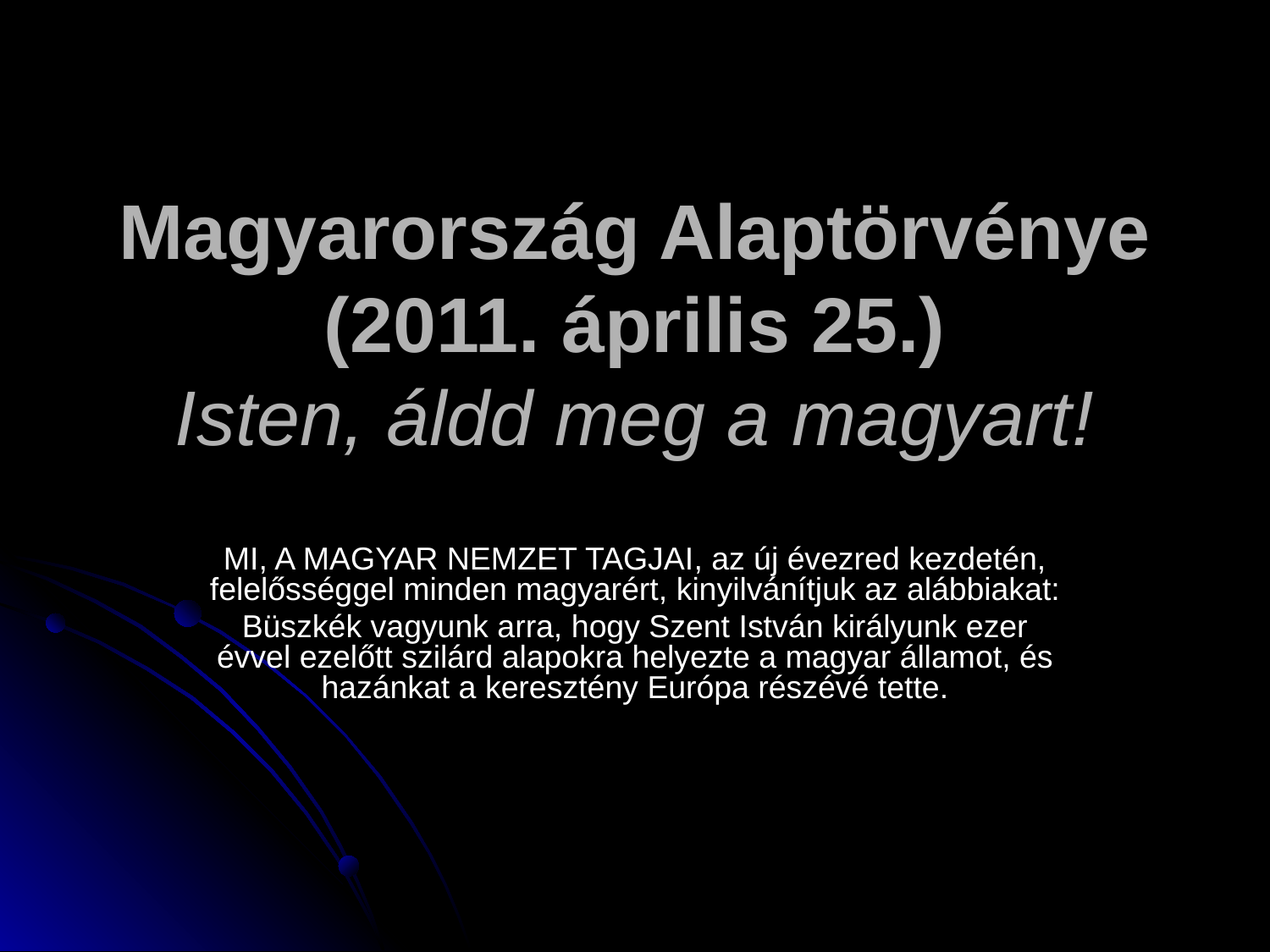

# Magyarország Alaptörvénye (2011. április 25.) Isten, áldd meg a magyart!
MI, A MAGYAR NEMZET TAGJAI, az új évezred kezdetén, felelősséggel minden magyarért, kinyilvánítjuk az alábbiakat:
Büszkék vagyunk arra, hogy Szent István királyunk ezer évvel ezelőtt szilárd alapokra helyezte a magyar államot, és hazánkat a keresztény Európa részévé tette.